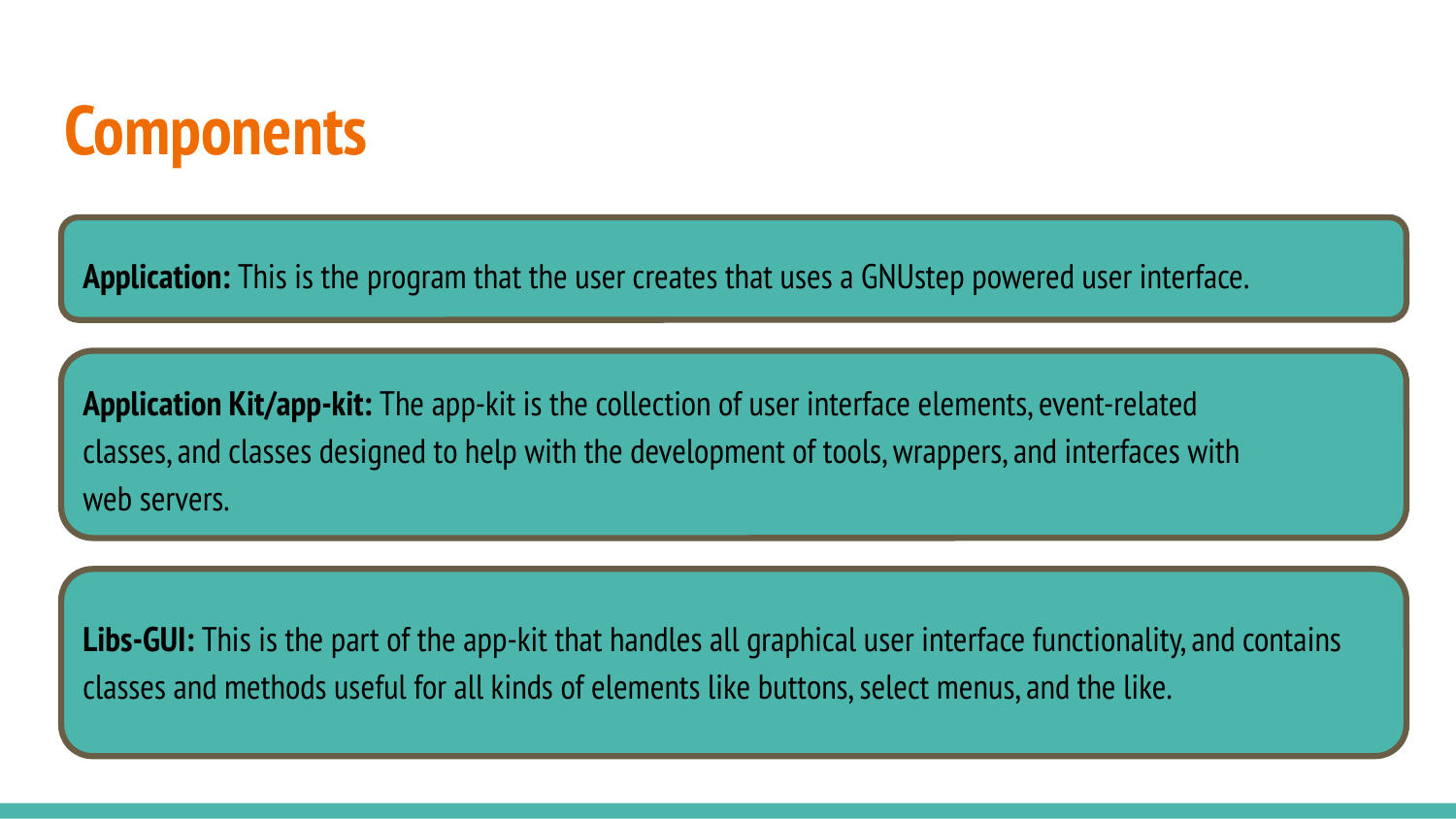

# Components

Application: This is the program that the user creates that uses a GNUstep powered user interface.

Application Kit/app-kit: The app-kit is the collection of user interface elements, event-related classes, and classes designed to help with the development of tools, wrappers, and interfaces with web servers.

Libs-GUI: This is the part of the app-kit that handles all graphical user interface functionality, and contains classes and methods useful for all kinds of elements like buttons, select menus, and the like.